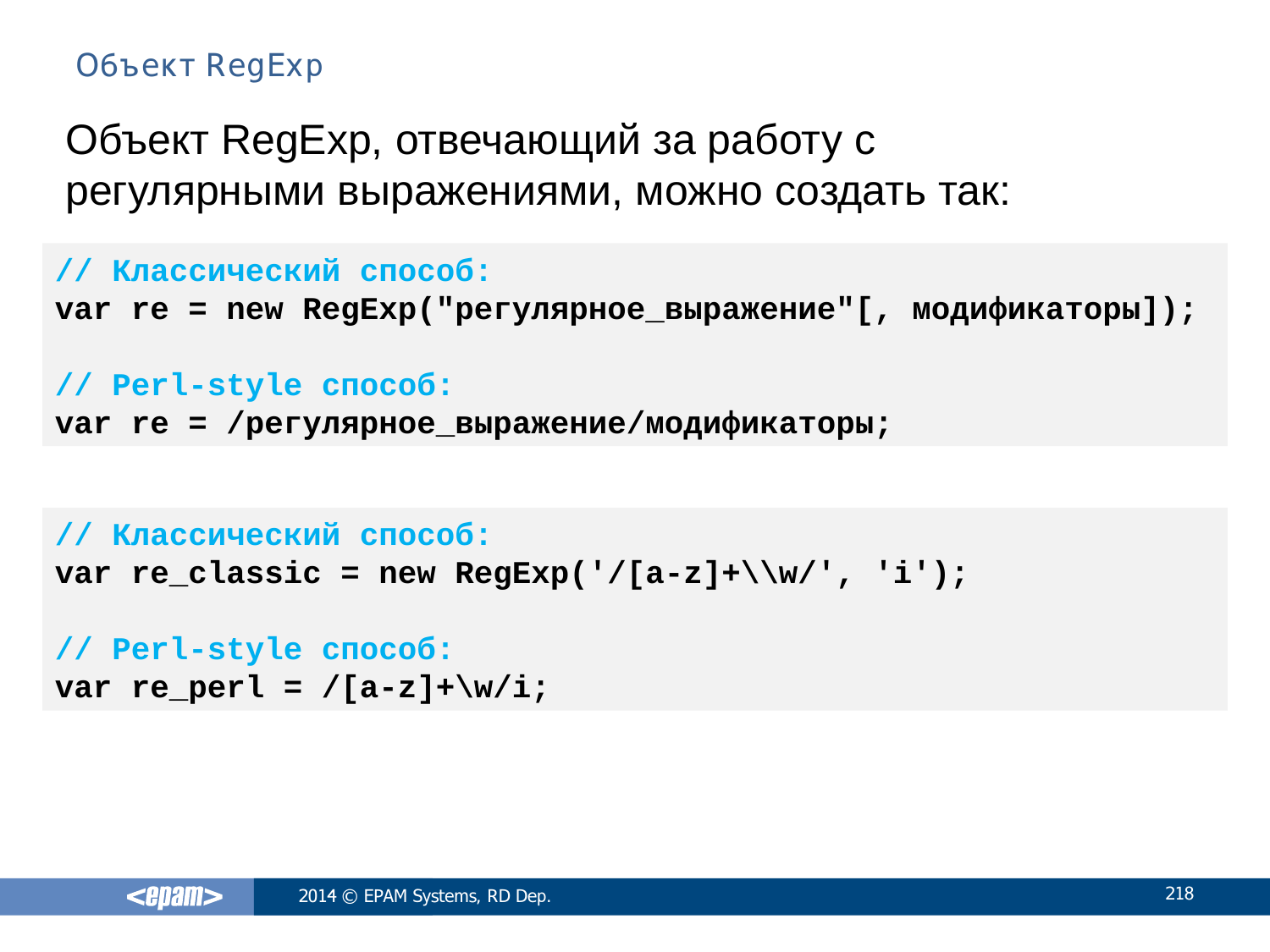

# Объект RegExp
Объект RegExp, отвечающий за работу с регулярными выражениями, можно создать так:
// Классический способ:
var re = new RegExp("регулярное_выражение"[, модификаторы]);

// Perl-style способ:
var re = /регулярное_выражение/модификаторы;
// Классический способ:
var re_classic = new RegExp('/[a-z]+\\w/', 'i');

// Perl-style способ:
var re_perl = /[a-z]+\w/i;
218
2014 © EPAM Systems, RD Dep.